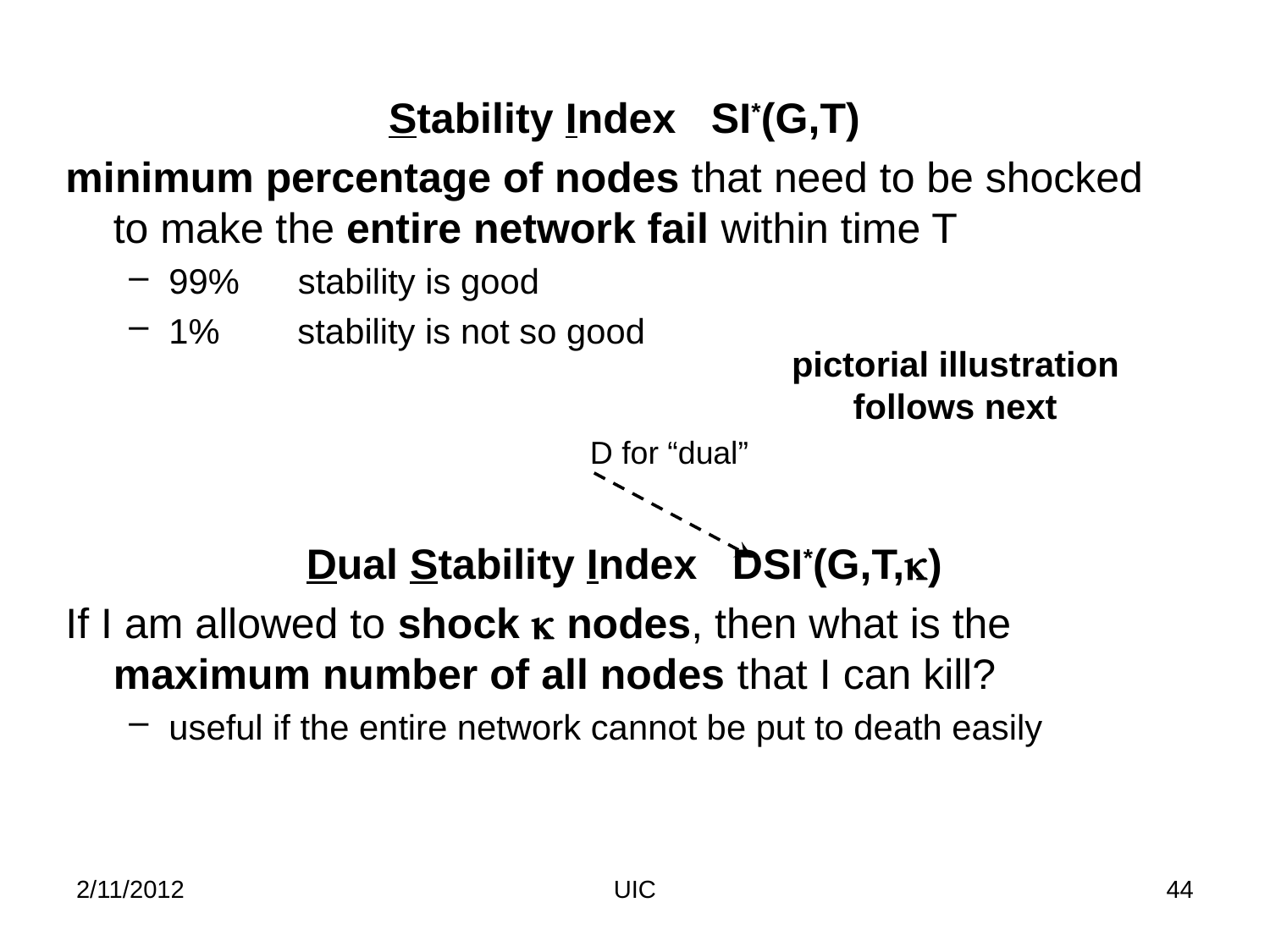

Stability Index   SI*(G,T)
minimum percentage of nodes that need to be shocked to make the entire network fail within time T
99%      stability is good
1%        stability is not so good

Dual Stability Index   DSI*(G,T,κ)
If I am allowed to shock κ nodes, then what is the maximum number of all nodes that I can kill?
useful if the entire network cannot be put to death easily

pictorial illustration
follows next
D for “dual”
2/11/2012
UIC
44